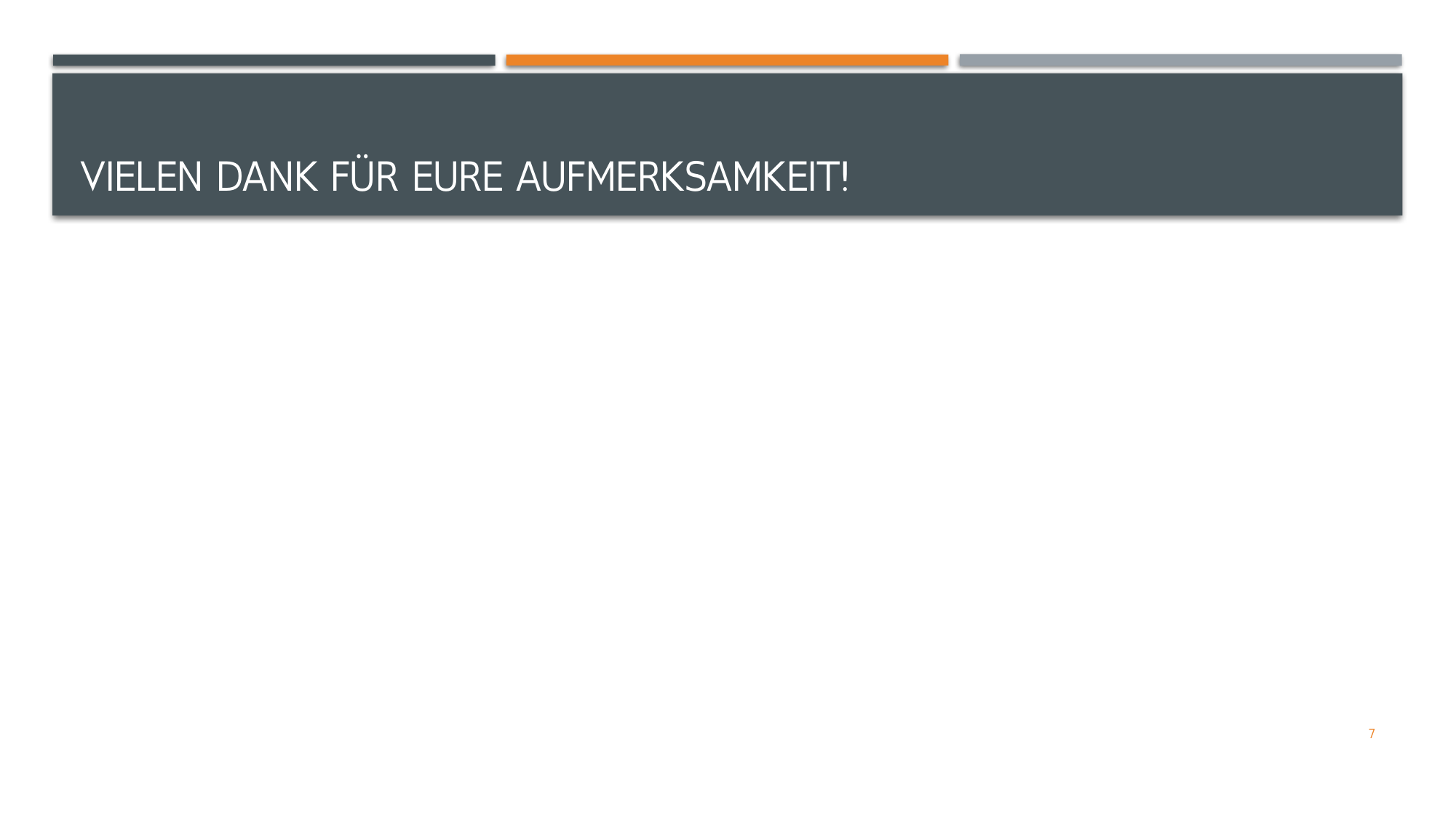

# Vielen Dank für eure Aufmerksamkeit!

7